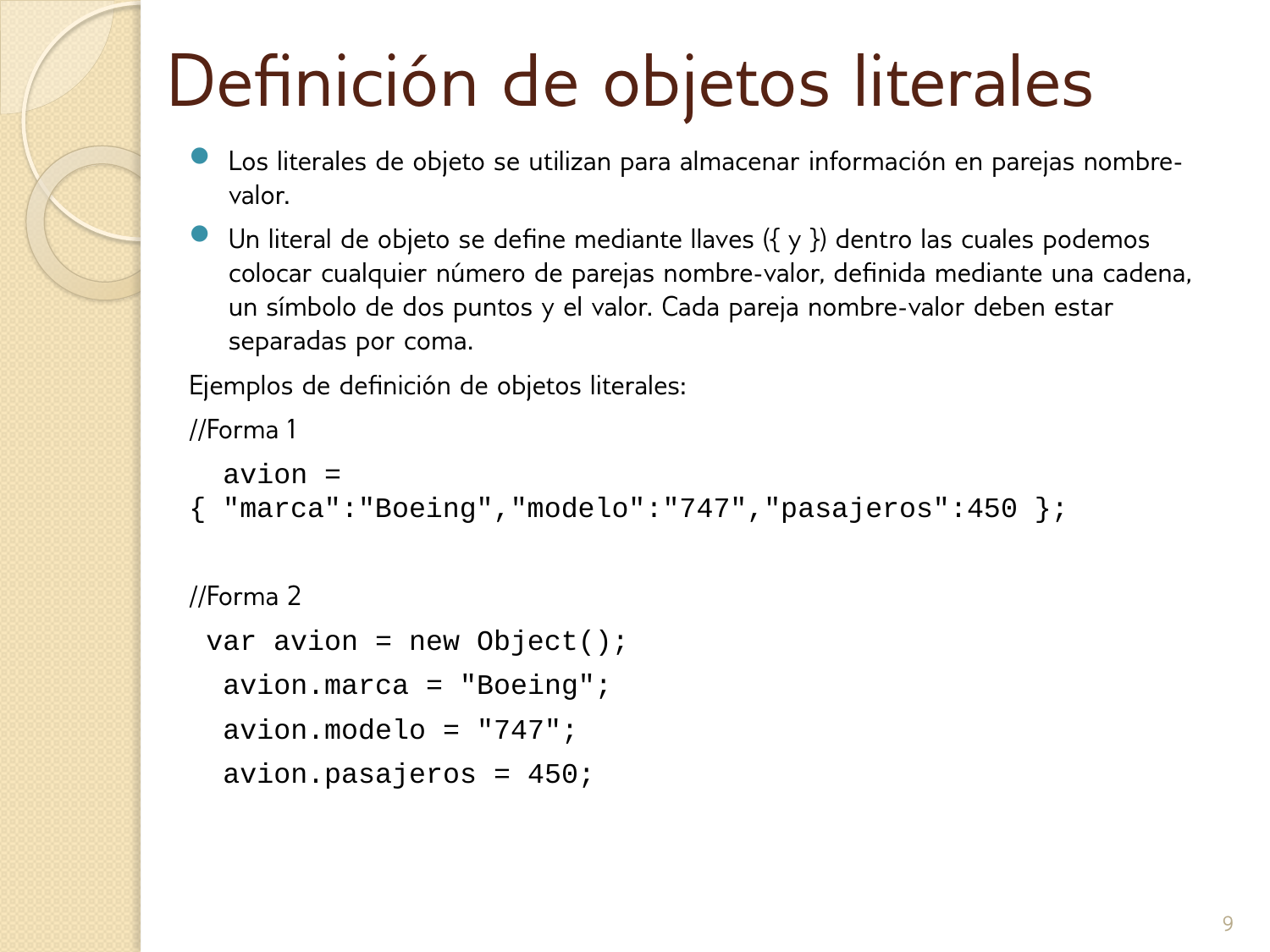

9
# Definición de objetos literales
Los literales de objeto se utilizan para almacenar información en parejas nombre-valor.
Un literal de objeto se define mediante llaves ({ y }) dentro las cuales podemos colocar cualquier número de parejas nombre-valor, definida mediante una cadena, un símbolo de dos puntos y el valor. Cada pareja nombre-valor deben estar separadas por coma.
Ejemplos de definición de objetos literales:
//Forma 1
  avion = { "marca":"Boeing","modelo":"747","pasajeros":450 };

//Forma 2
  var avion = new Object();
  avion.marca = "Boeing";
  avion.modelo = "747";
  avion.pasajeros = 450;